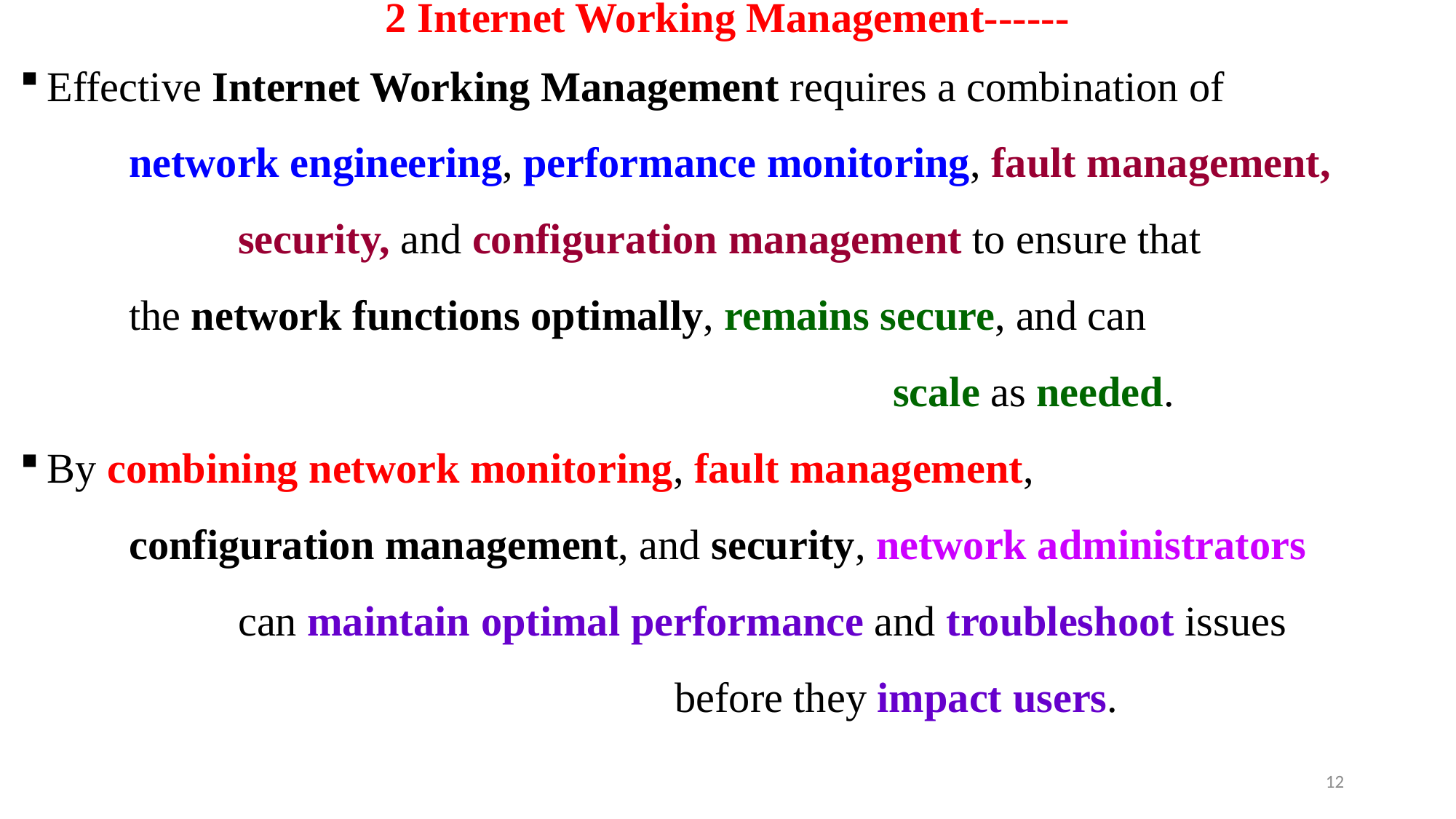

# 2 Internet Working Management------
Effective Internet Working Management requires a combination of
	network engineering, performance monitoring, fault management,
		security, and configuration management to ensure that
	the network functions optimally, remains secure, and can
								scale as needed.
By combining network monitoring, fault management,
	configuration management, and security, network administrators
		can maintain optimal performance and troubleshoot issues
						before they impact users.
12